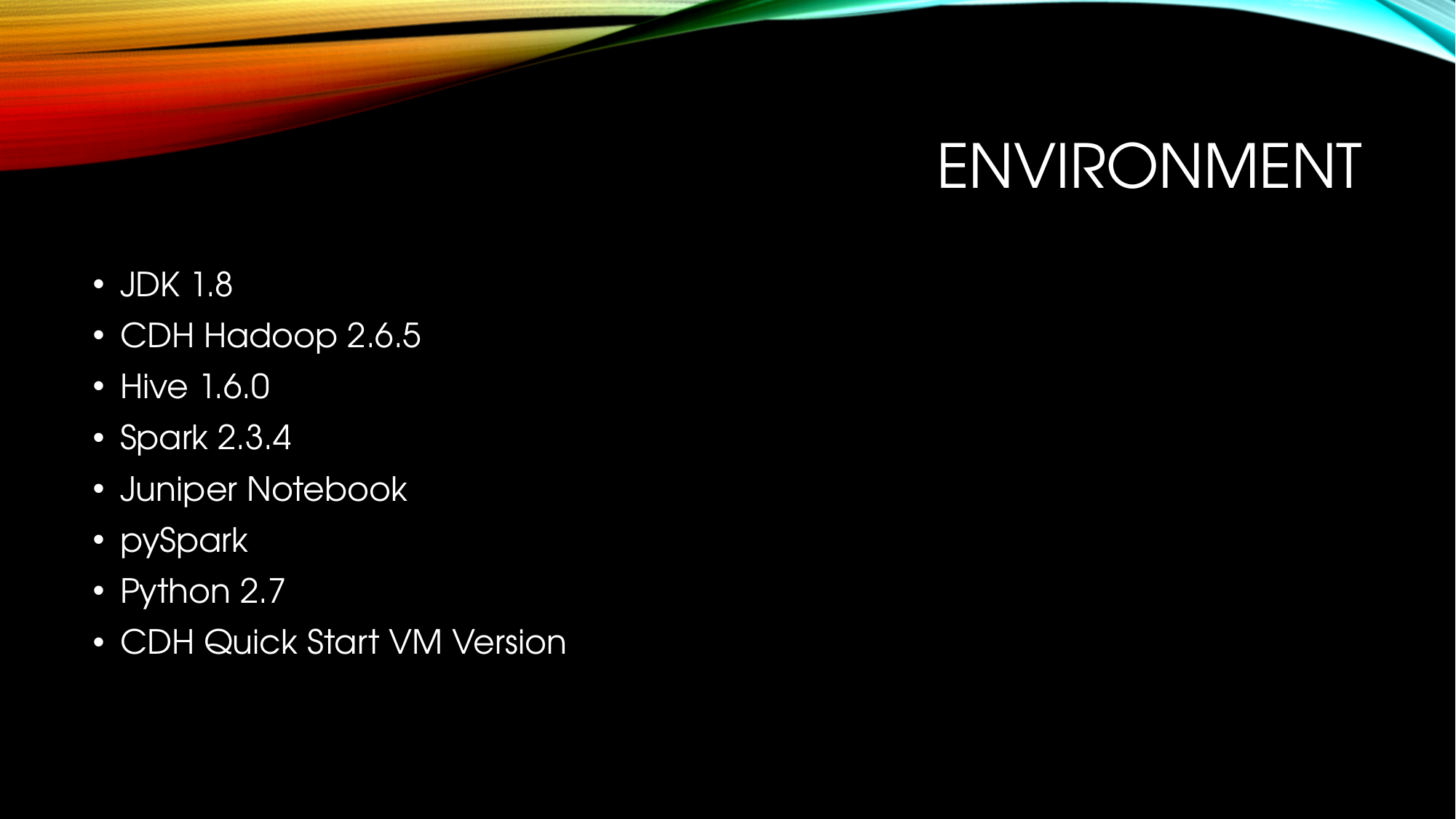

# Environment
JDK 1.8
CDH Hadoop 2.6.5
Hive 1.6.0
Spark 2.3.4
Juniper Notebook
pySpark
Python 2.7
CDH Quick Start VM Version